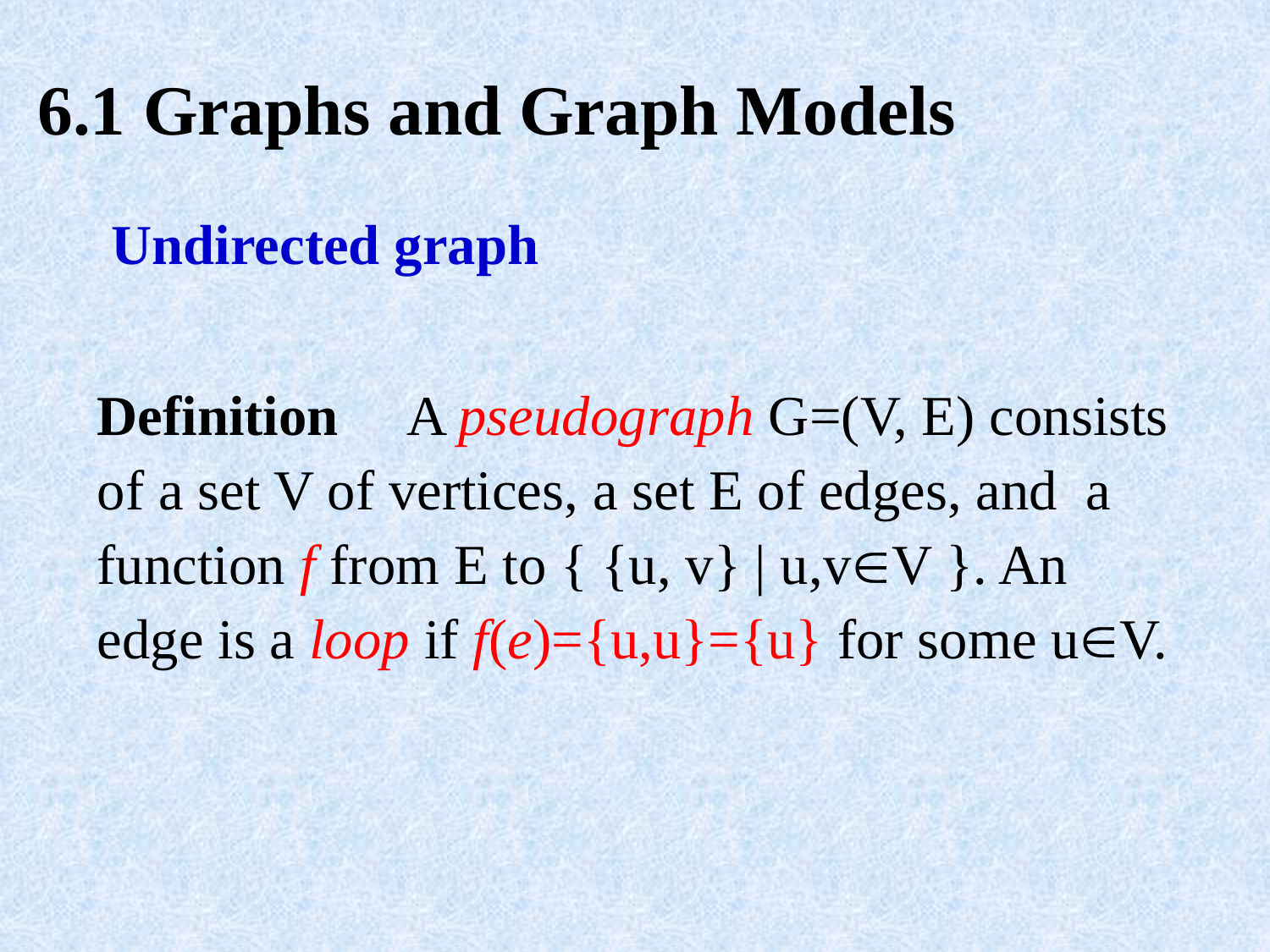

6.1 Graphs and Graph Models
 Undirected graph
Definition     A pseudograph G=(V, E) consists of a set V of vertices, a set E of edges, and  a function f from E to { {u, v} | u,v∈V }. An edge is a loop if f(e)={u,u}={u} for some u∈V.